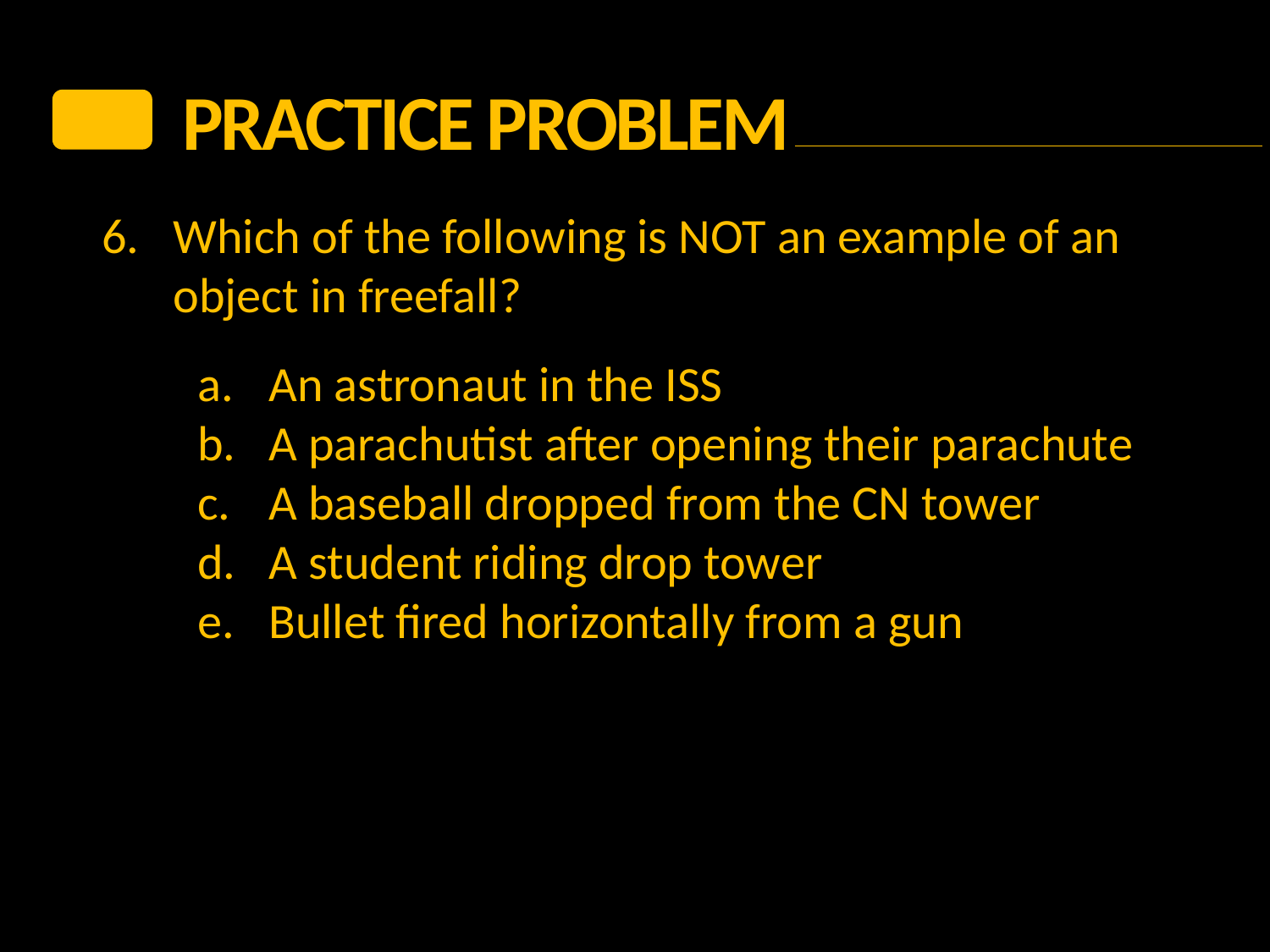

PRACTICE Problem

6.	Which of the following is NOT an example of an object in freefall?
An astronaut in the ISS
A parachutist after opening their parachute
A baseball dropped from the CN tower
A student riding drop tower
Bullet fired horizontally from a gun